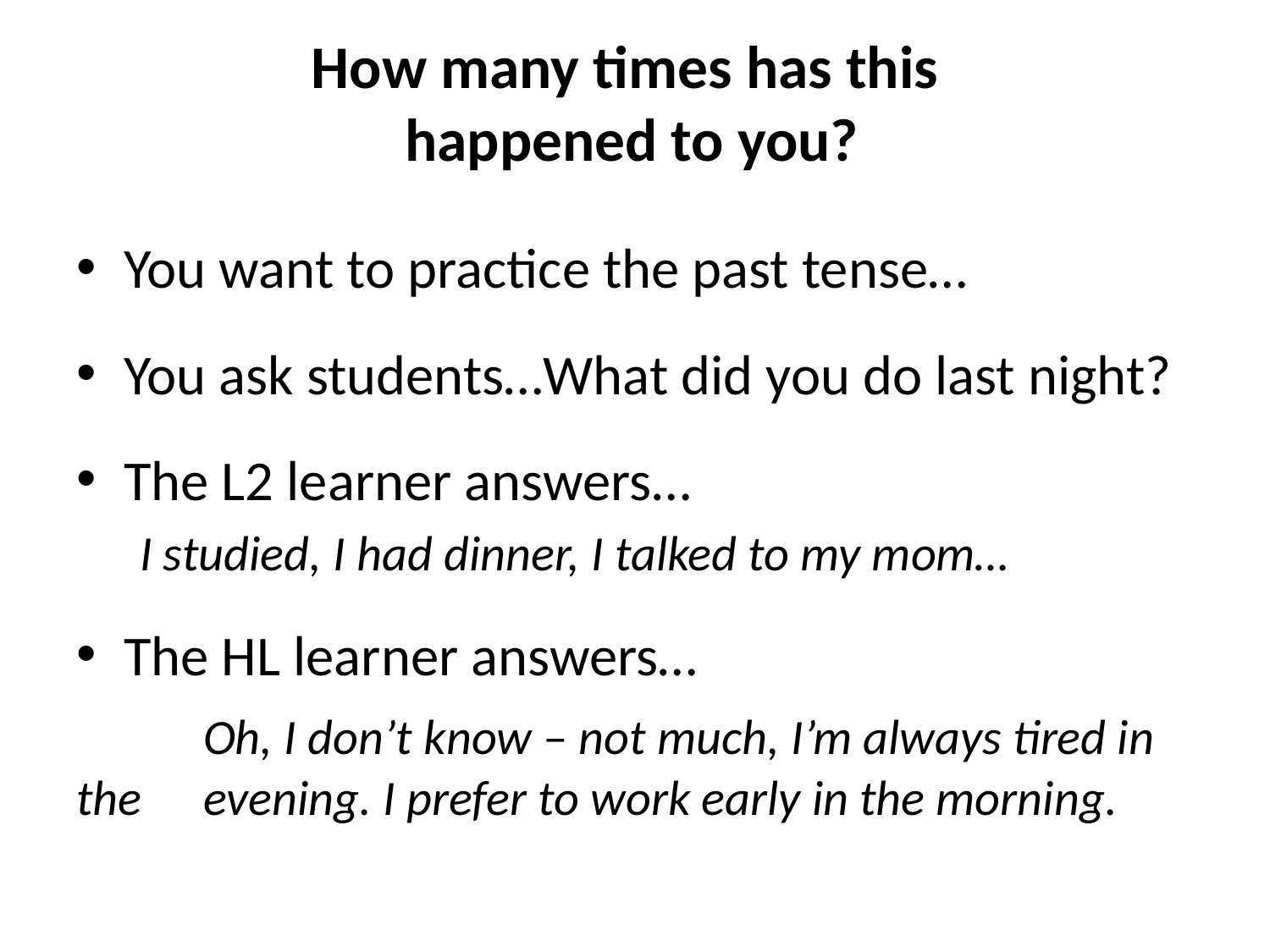

# How many times has this happened to you?
You want to practice the past tense…

You ask students…What did you do last night?

The L2 learner answers…
I studied, I had dinner, I talked to my mom…

The HL learner answers…
	Oh, I don’t know – not much, I’m always tired in the 	evening. I prefer to work early in the morning.